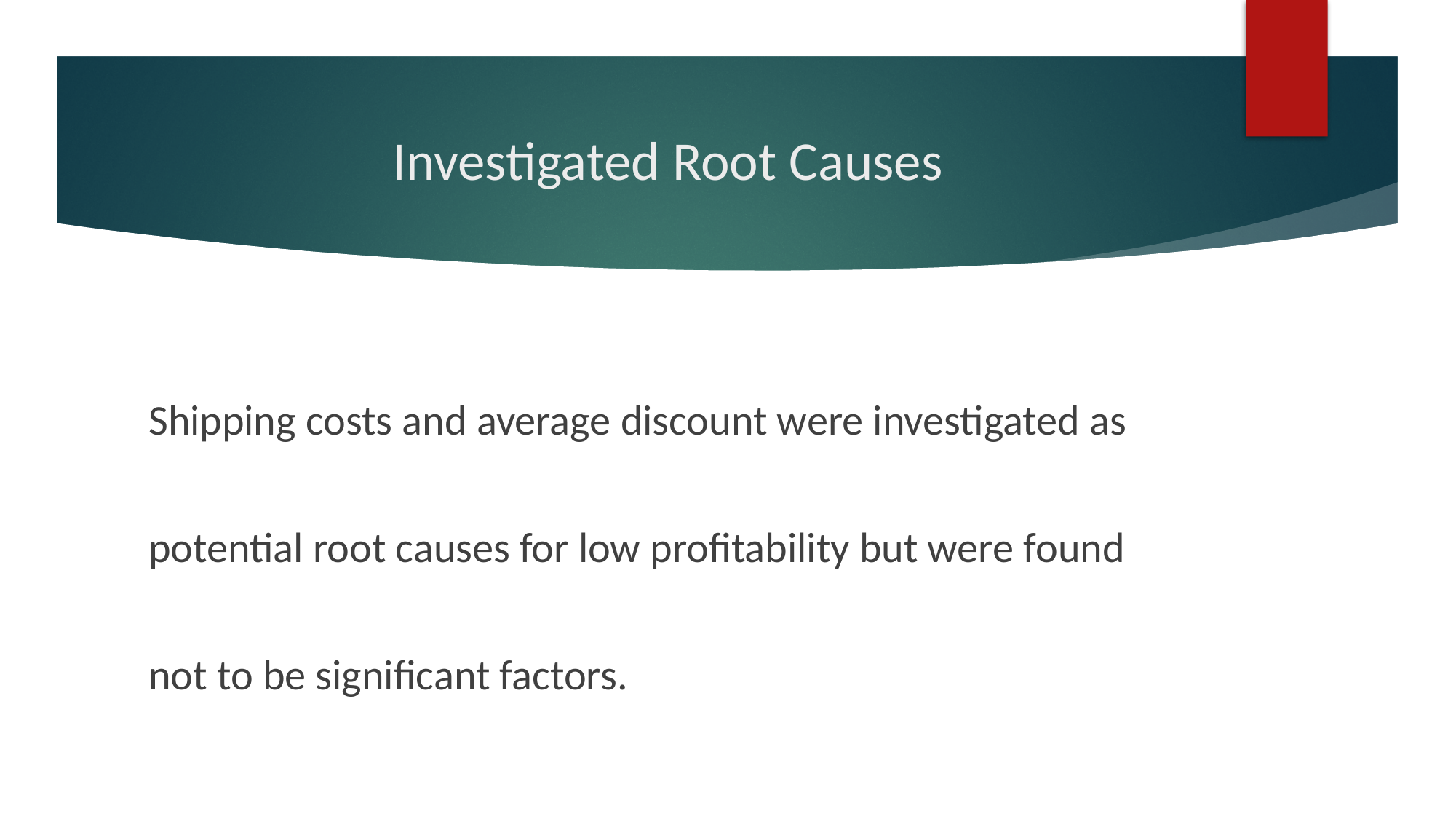

# Investigated Root Causes
Shipping costs and average discount were investigated as potential root causes for low profitability but were found not to be significant factors.